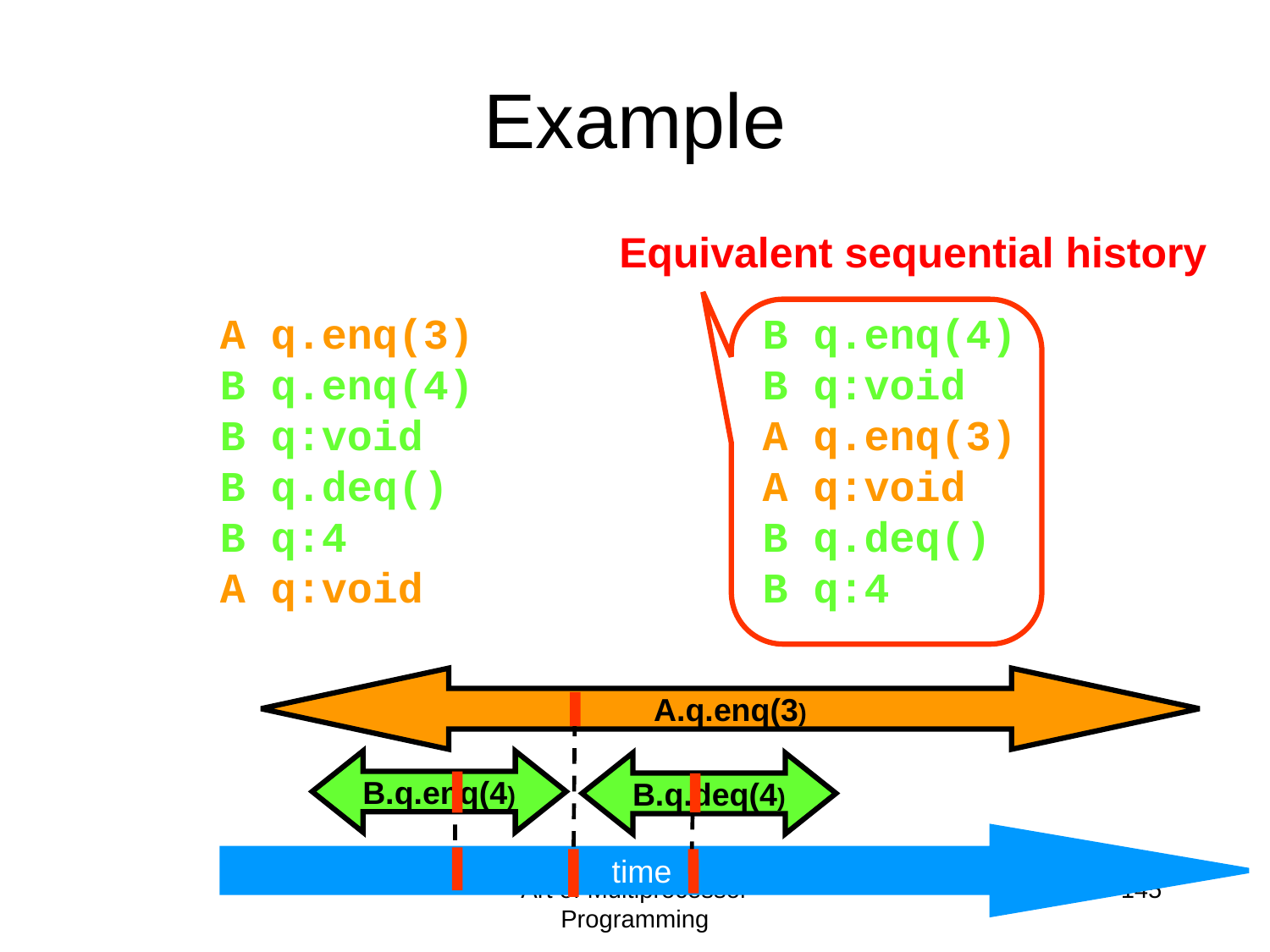

Example
Equivalent sequential history
A q.enq(3)
B q.enq(4)
B q:void
B q.deq()
B q:4
A q:void
B q.enq(4)
B q:void
A q.enq(3)
A q:void
B q.deq()
B q:4

A.q.enq(3)

B.q.enq(4)
B.q.deq(4)

time
Art of Multiprocessor Programming
145